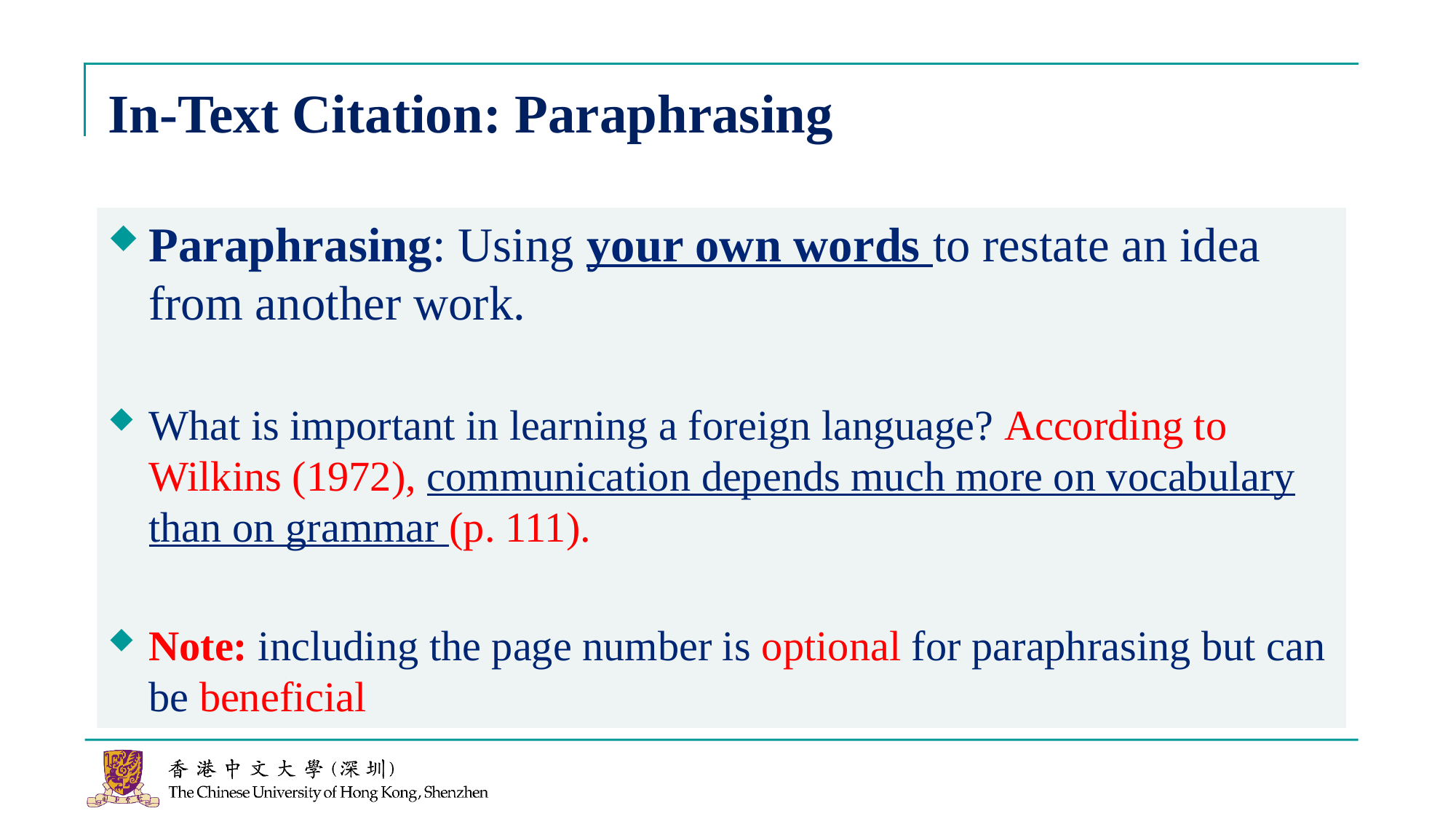

# In-Text Citation: Paraphrasing
Paraphrasing: Using your own words to restate an idea from another work.

What is important in learning a foreign language? According to Wilkins (1972), communication depends much more on vocabulary than on grammar (p. 111).

Note: including the page number is optional for paraphrasing but can be beneficial